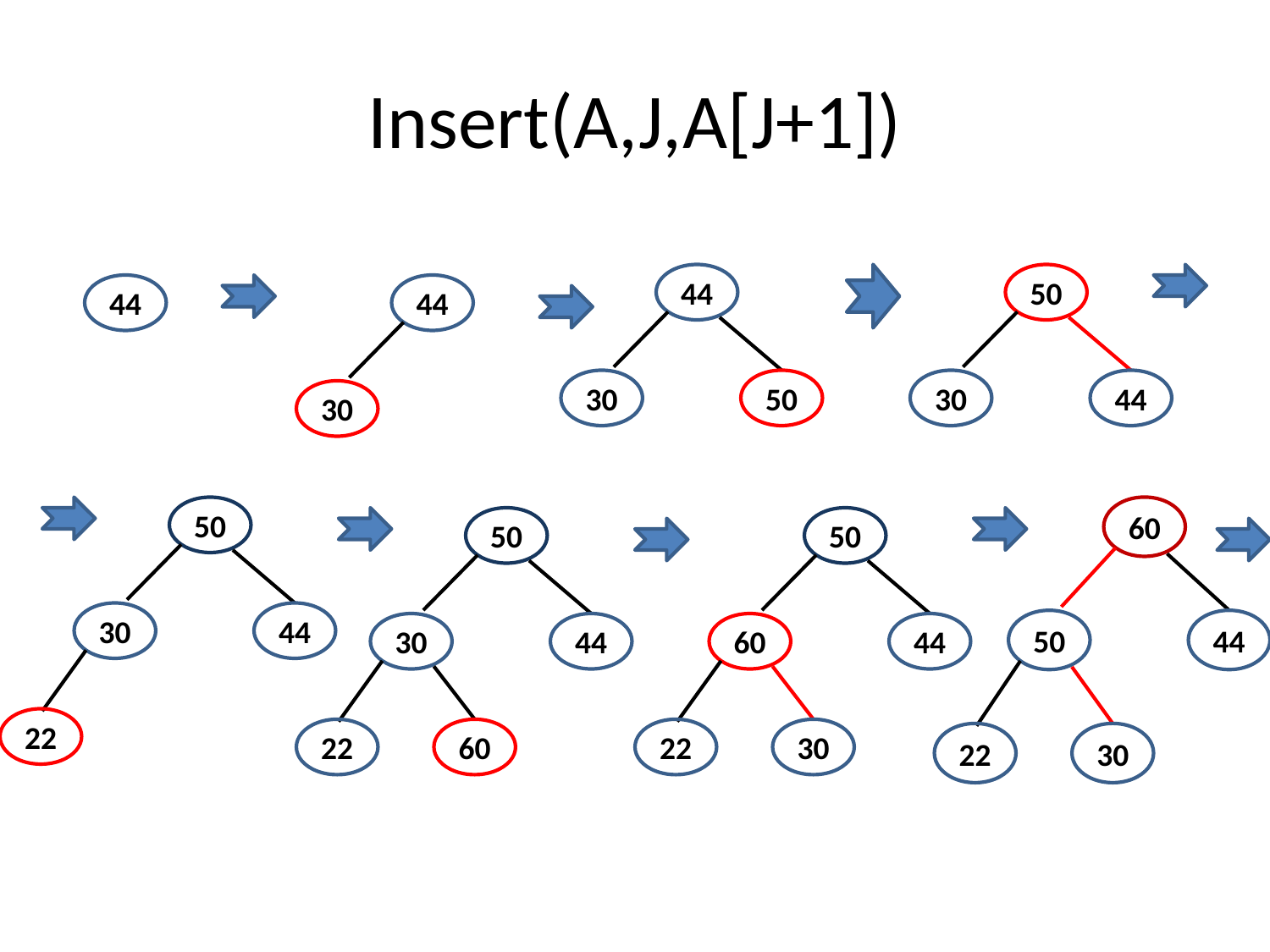

# Insert(A,J,A[J+1])
44
30
50

50
30
44

44

44
30

50
30
44
22

60
50
44
22
30
50
30
44
22
60

50
60
44
22
30